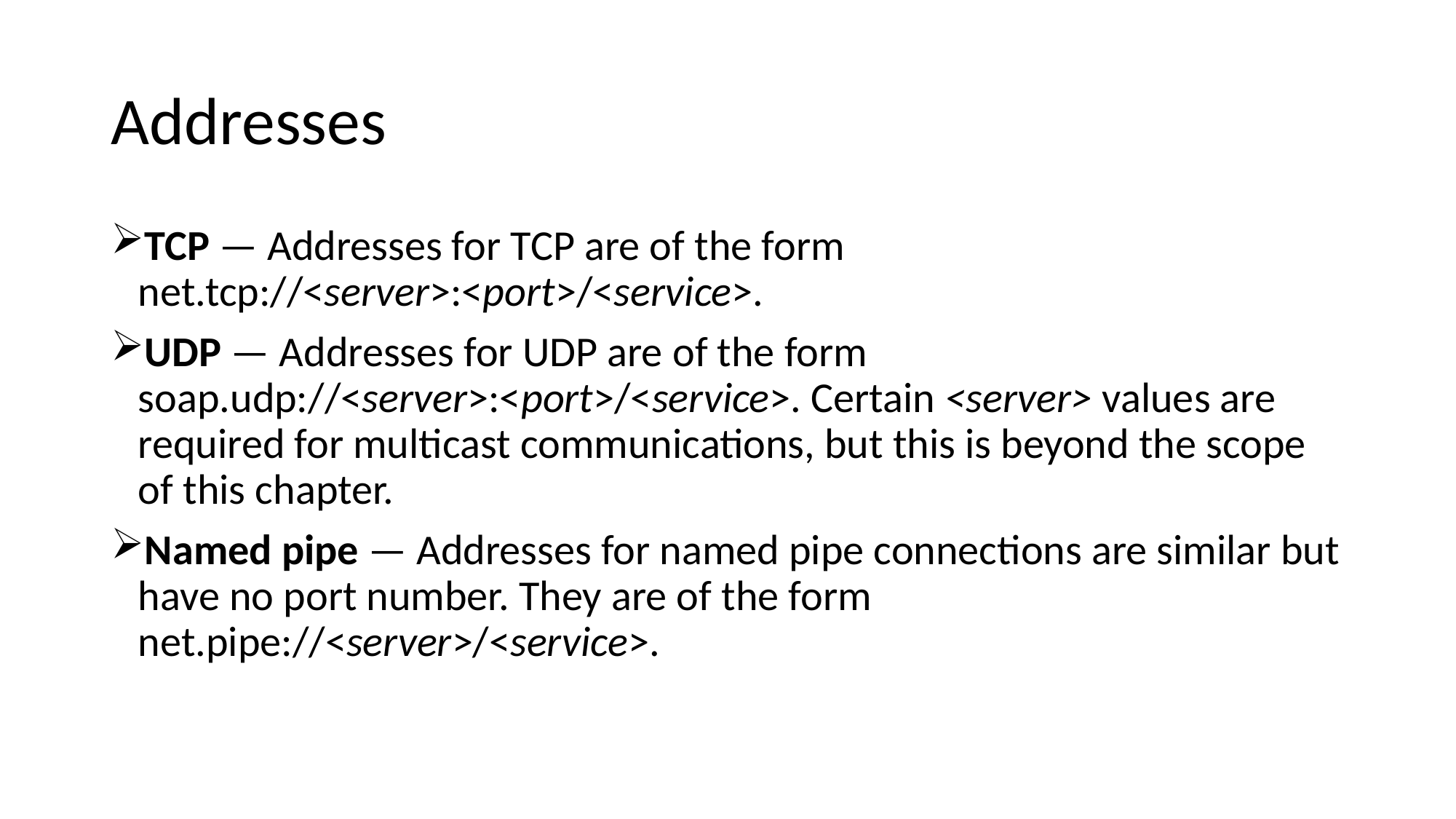

# Addresses
TCP — Addresses for TCP are of the form net.tcp://<server>:<port>/<service>.
UDP — Addresses for UDP are of the form soap.udp://<server>:<port>/<service>. Certain <server> values are required for multicast communications, but this is beyond the scope of this chapter.
Named pipe — Addresses for named pipe connections are similar but have no port number. They are of the form net.pipe://<server>/<service>.